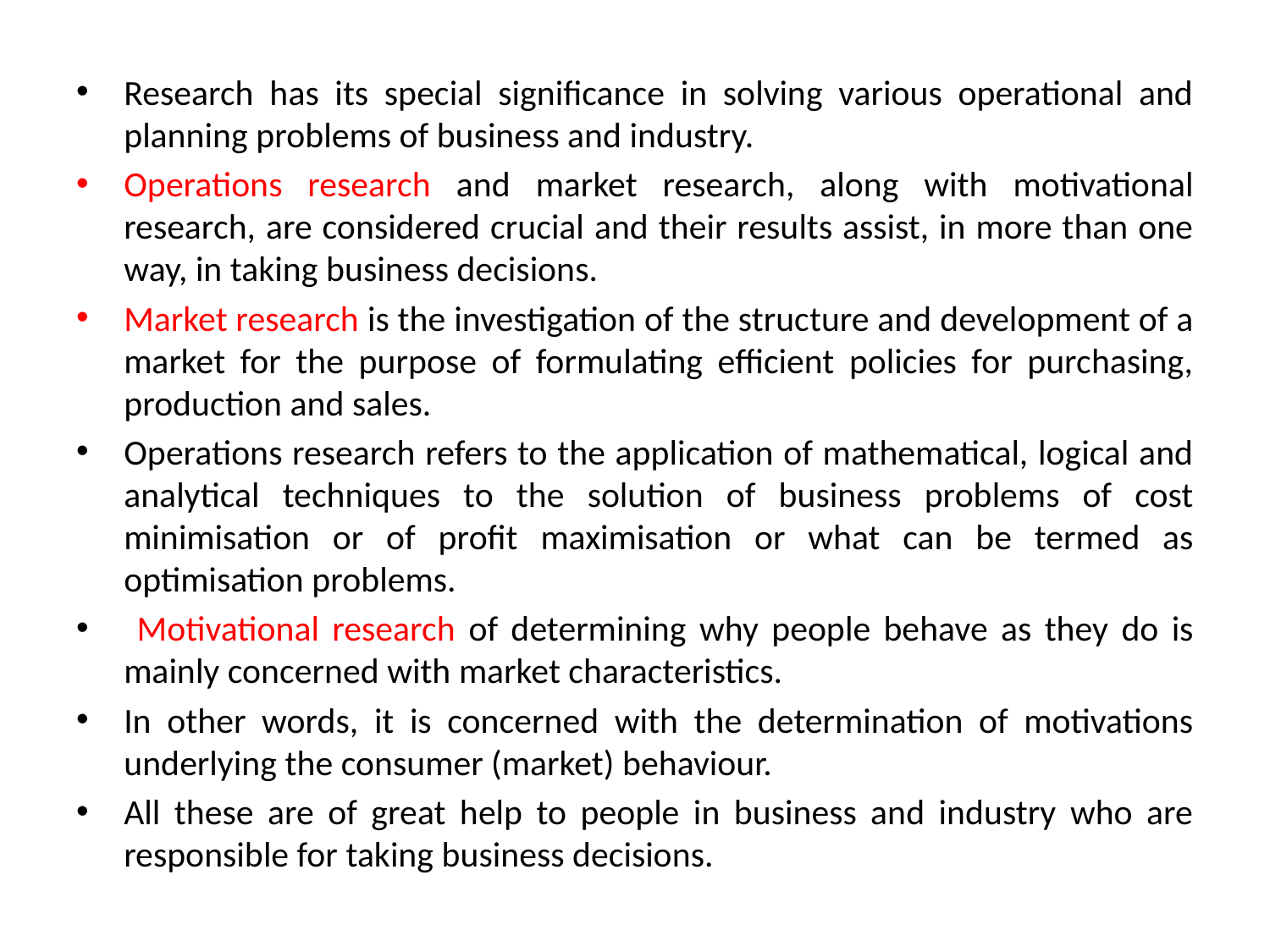

Research has its special significance in solving various operational and planning problems of business and industry.
Operations research and market research, along with motivational research, are considered crucial and their results assist, in more than one way, in taking business decisions.
Market research is the investigation of the structure and development of a market for the purpose of formulating efficient policies for purchasing, production and sales.
Operations research refers to the application of mathematical, logical and analytical techniques to the solution of business problems of cost minimisation or of profit maximisation or what can be termed as optimisation problems.
 Motivational research of determining why people behave as they do is mainly concerned with market characteristics.
In other words, it is concerned with the determination of motivations underlying the consumer (market) behaviour.
All these are of great help to people in business and industry who are responsible for taking business decisions.